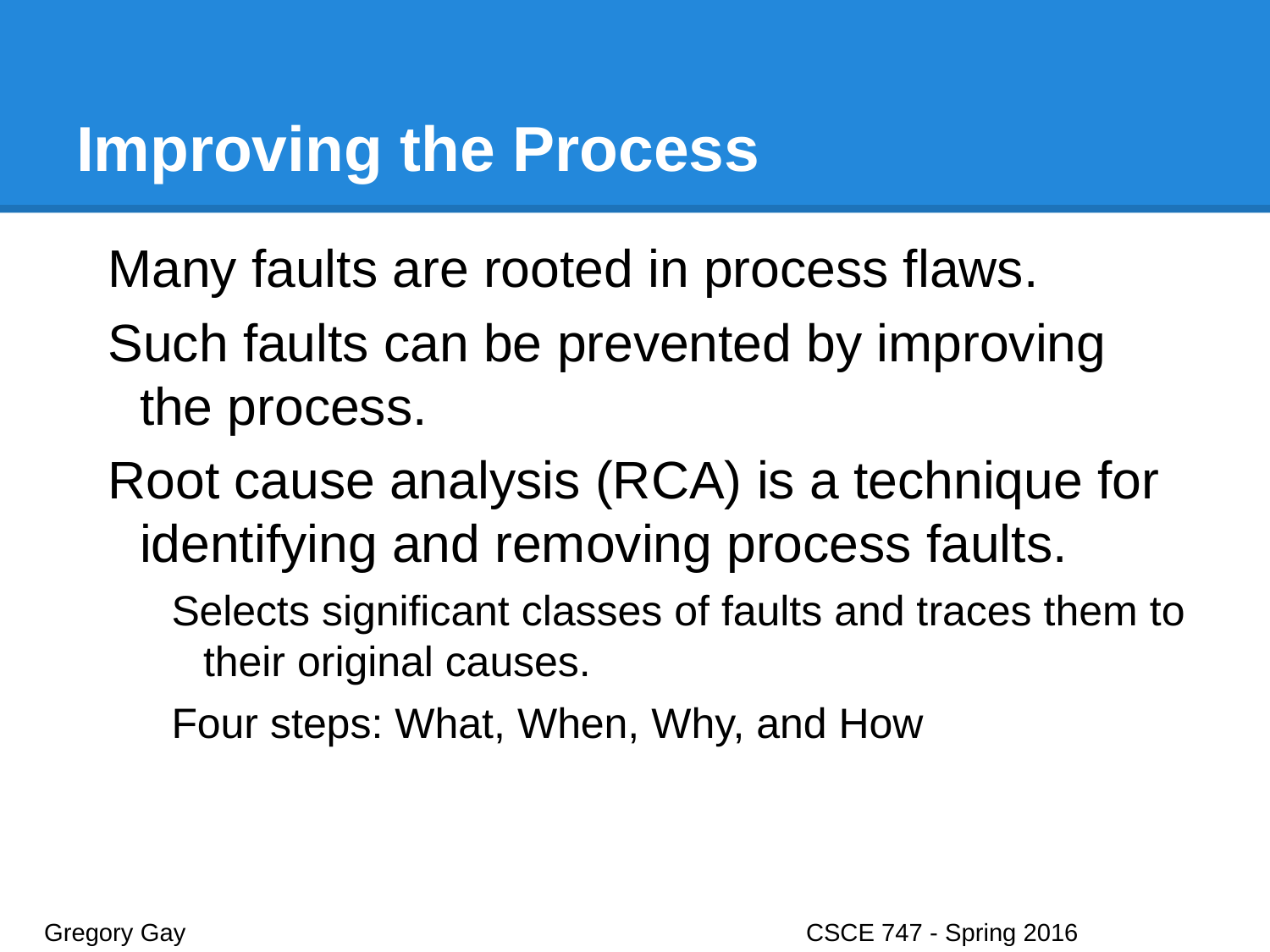

# Improving the Process
Many faults are rooted in process flaws.
Such faults can be prevented by improving the process.
Root cause analysis (RCA) is a technique for identifying and removing process faults.
Selects significant classes of faults and traces them to their original causes.
Four steps: What, When, Why, and How
Gregory Gay					CSCE 747 - Spring 2016							41